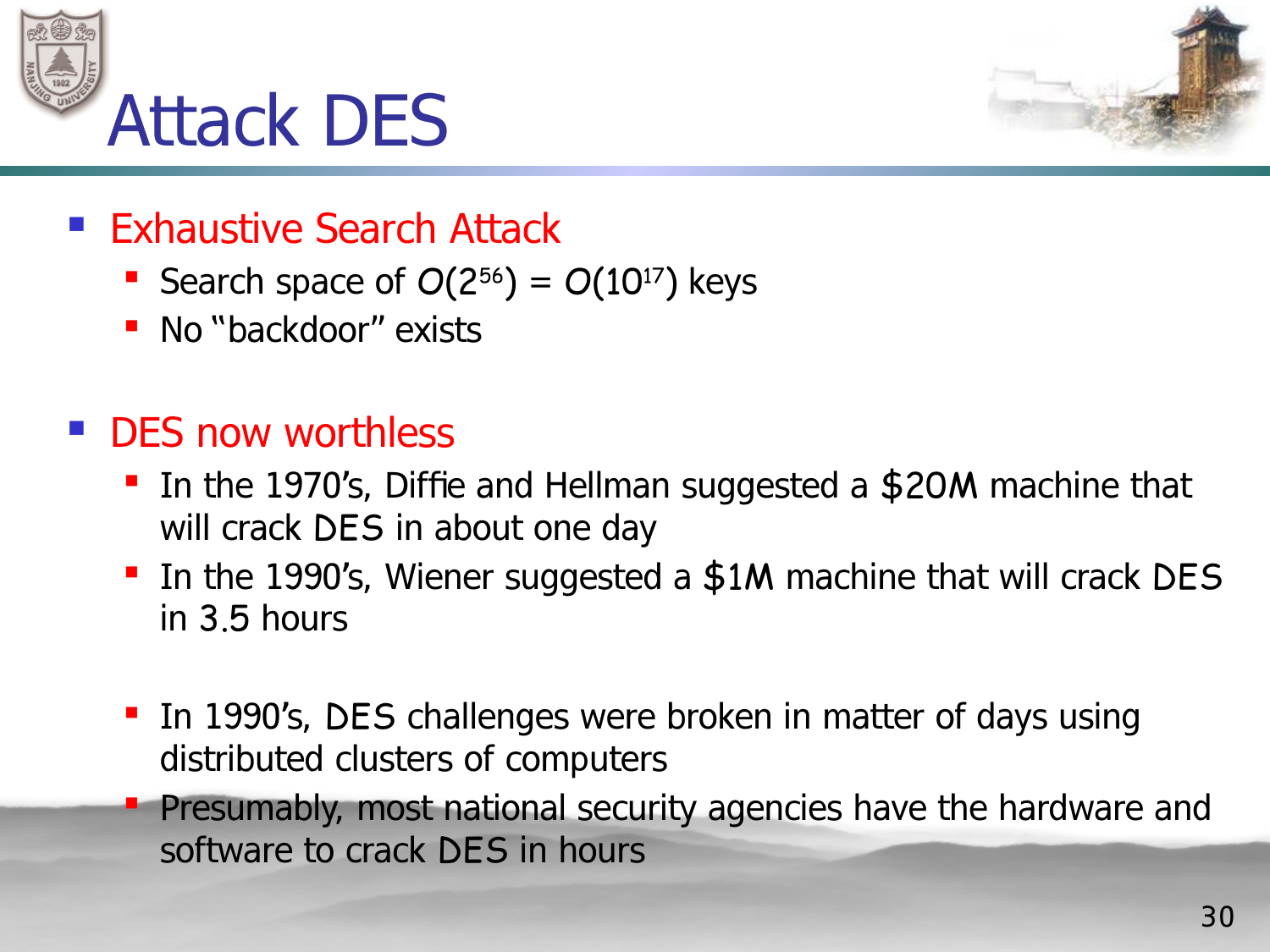

# Attack DES
Exhaustive Search Attack
Search space of O(256) = O(1017) keys
No “backdoor” exists

DES now worthless
In the 1970’s, Diffie and Hellman suggested a $20M machine that will crack DES in about one day
In the 1990’s, Wiener suggested a $1M machine that will crack DES in 3.5 hours

In 1990’s, DES challenges were broken in matter of days using distributed clusters of computers
Presumably, most national security agencies have the hardware and software to crack DES in hours
30